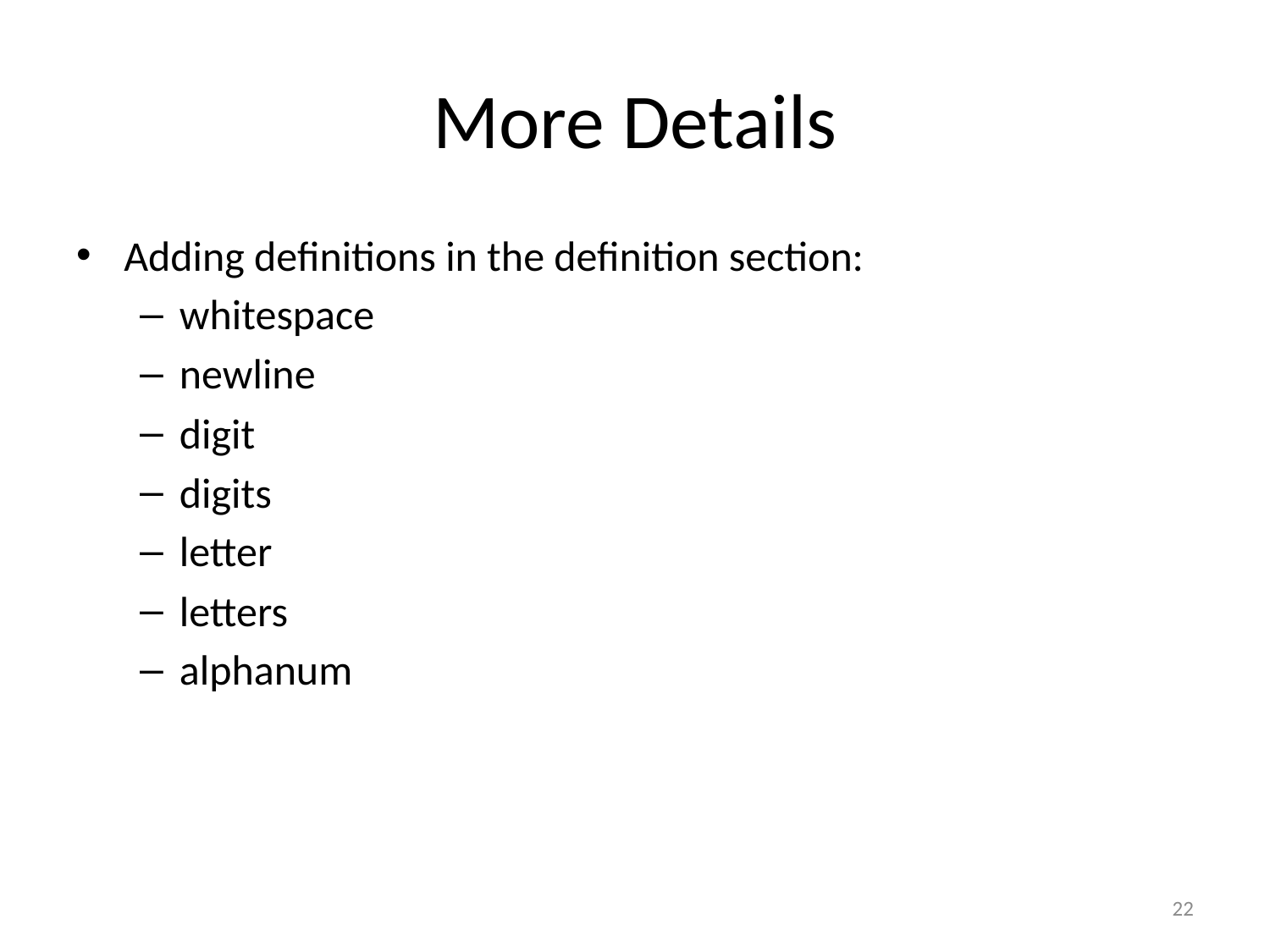

# More Details
Adding definitions in the definition section:
whitespace
newline
digit
digits
letter
letters
alphanum
22